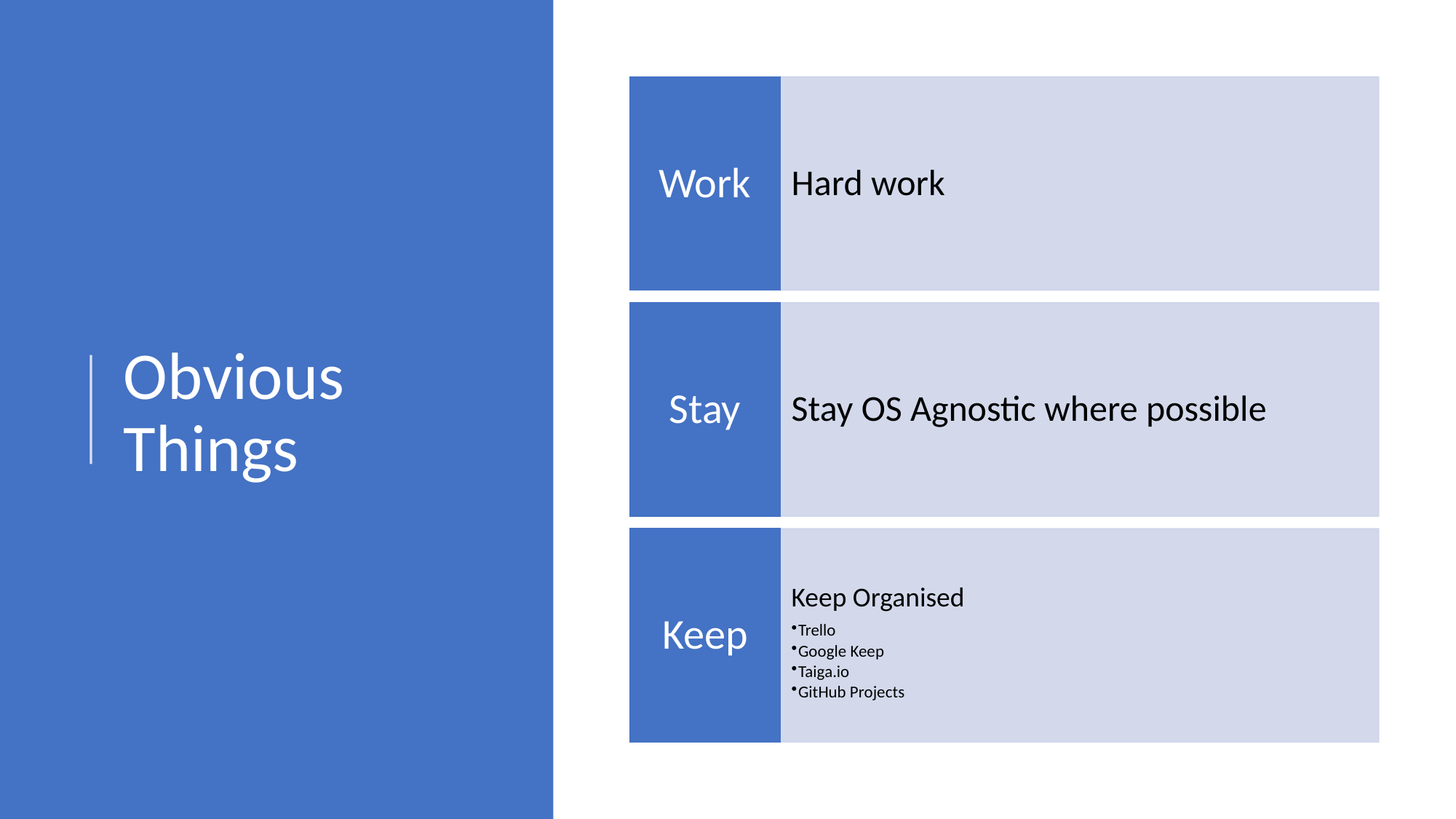

Hard work
Work
Stay OS Agnostic where possible
Stay
Keep Organised
Trello
Google Keep
Taiga.io
GitHub Projects
Keep
# Obvious Things